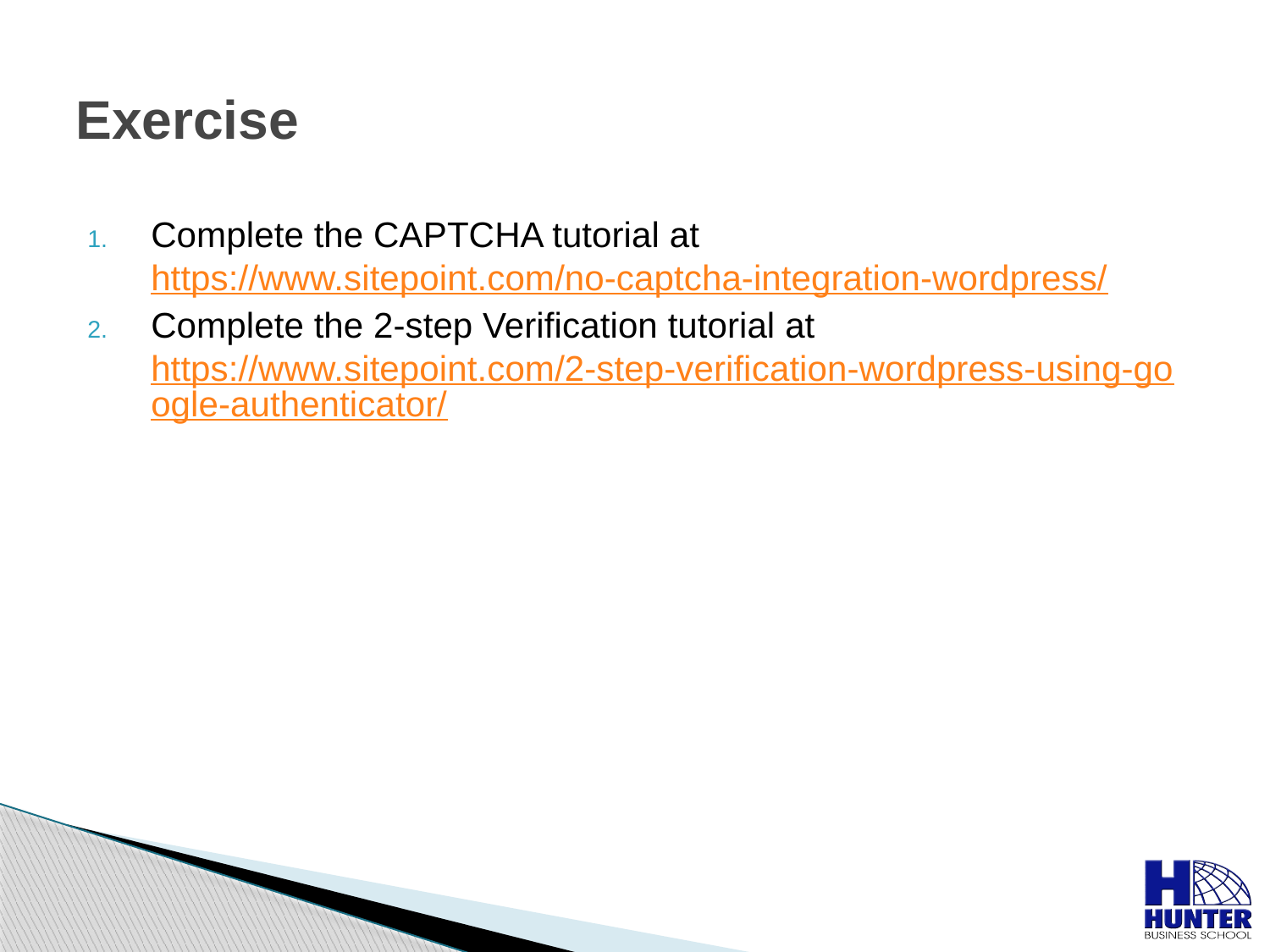

# Exercise
Complete the CAPTCHA tutorial at https://www.sitepoint.com/no-captcha-integration-wordpress/
Complete the 2-step Verification tutorial at https://www.sitepoint.com/2-step-verification-wordpress-using-google-authenticator/